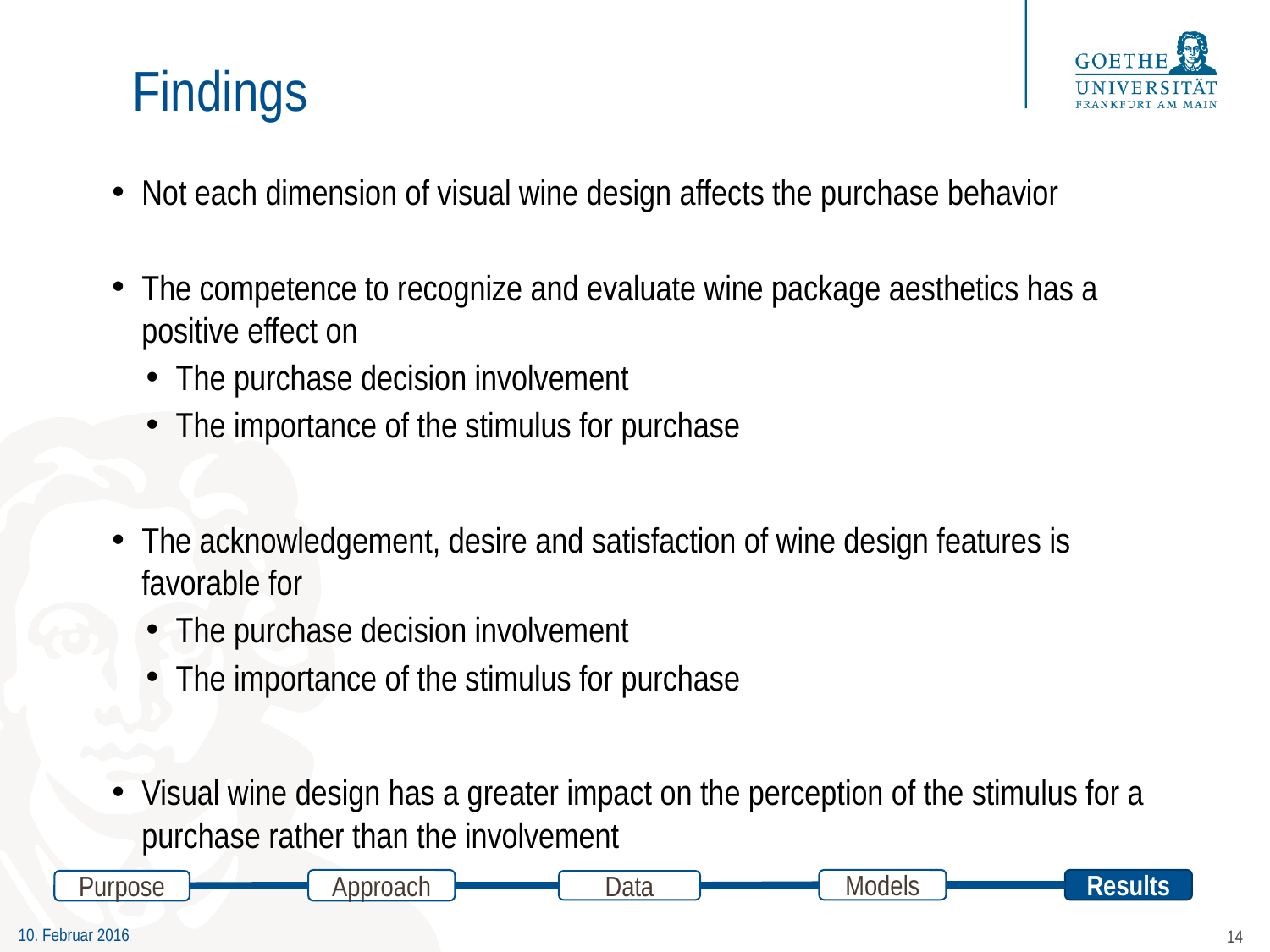

# Findings
Not each dimension of visual wine design affects the purchase behavior

The competence to recognize and evaluate wine package aesthetics has a positive effect on
The purchase decision involvement
The importance of the stimulus for purchase

The acknowledgement, desire and satisfaction of wine design features is favorable for
The purchase decision involvement
The importance of the stimulus for purchase

Visual wine design has a greater impact on the perception of the stimulus for a purchase rather than the involvement
Approach
Results
Models
Data
Purpose
14